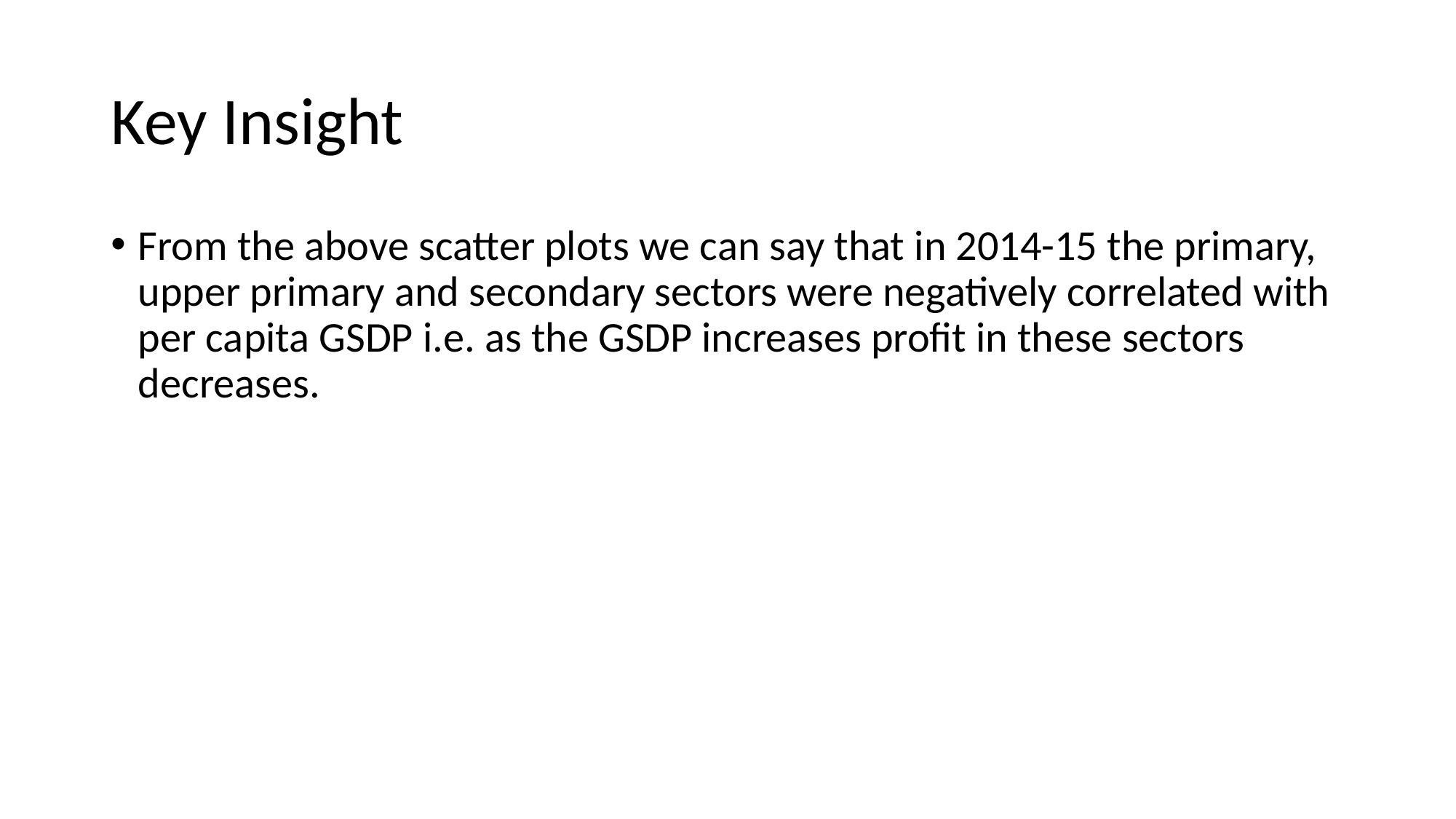

# Key Insight
From the above scatter plots we can say that in 2014-15 the primary, upper primary and secondary sectors were negatively correlated with per capita GSDP i.e. as the GSDP increases profit in these sectors decreases.